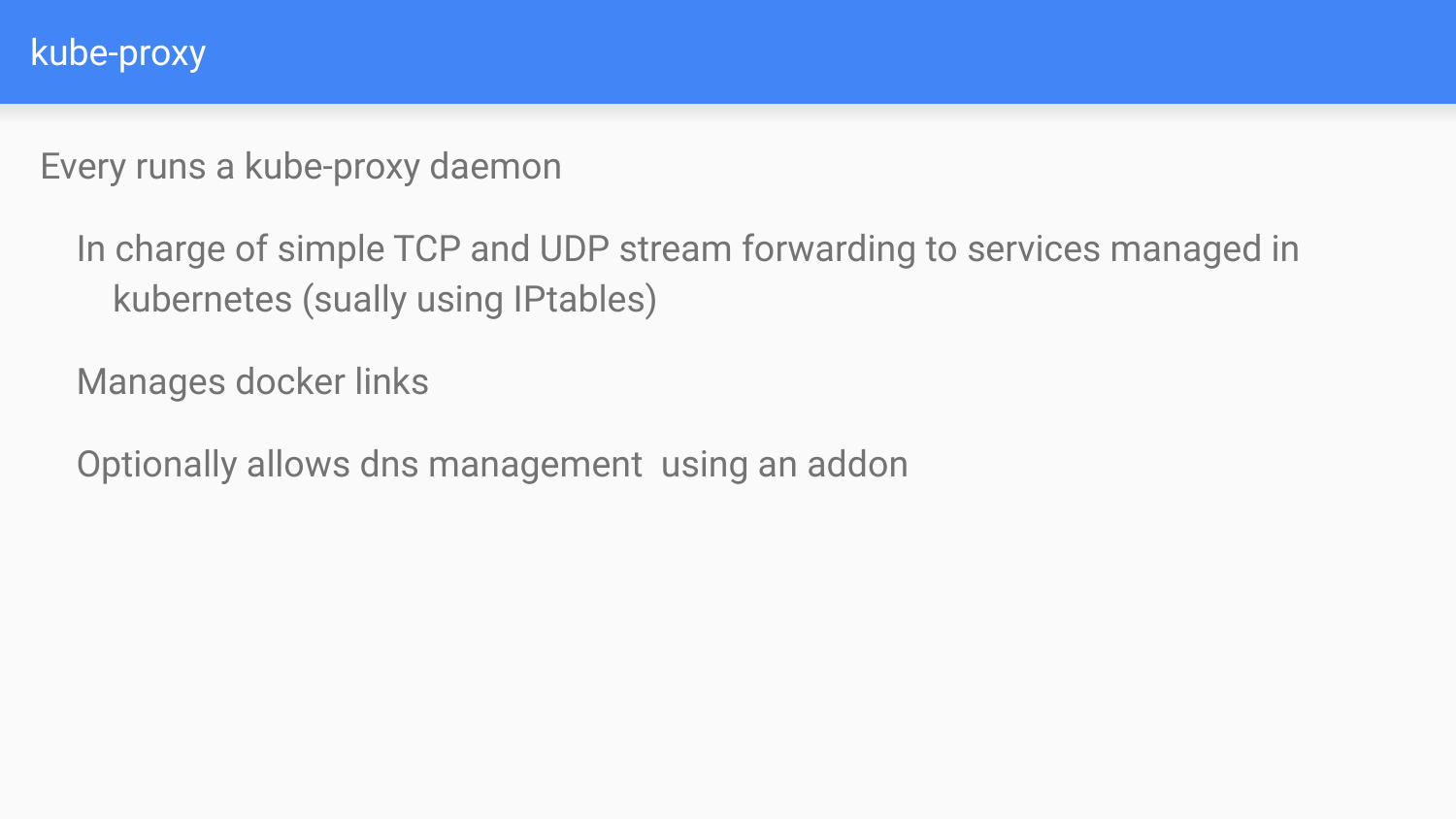

# kube-proxy
Every runs a kube-proxy daemon
In charge of simple TCP and UDP stream forwarding to services managed in kubernetes (sually using IPtables)
Manages docker links
Optionally allows dns management  using an addon